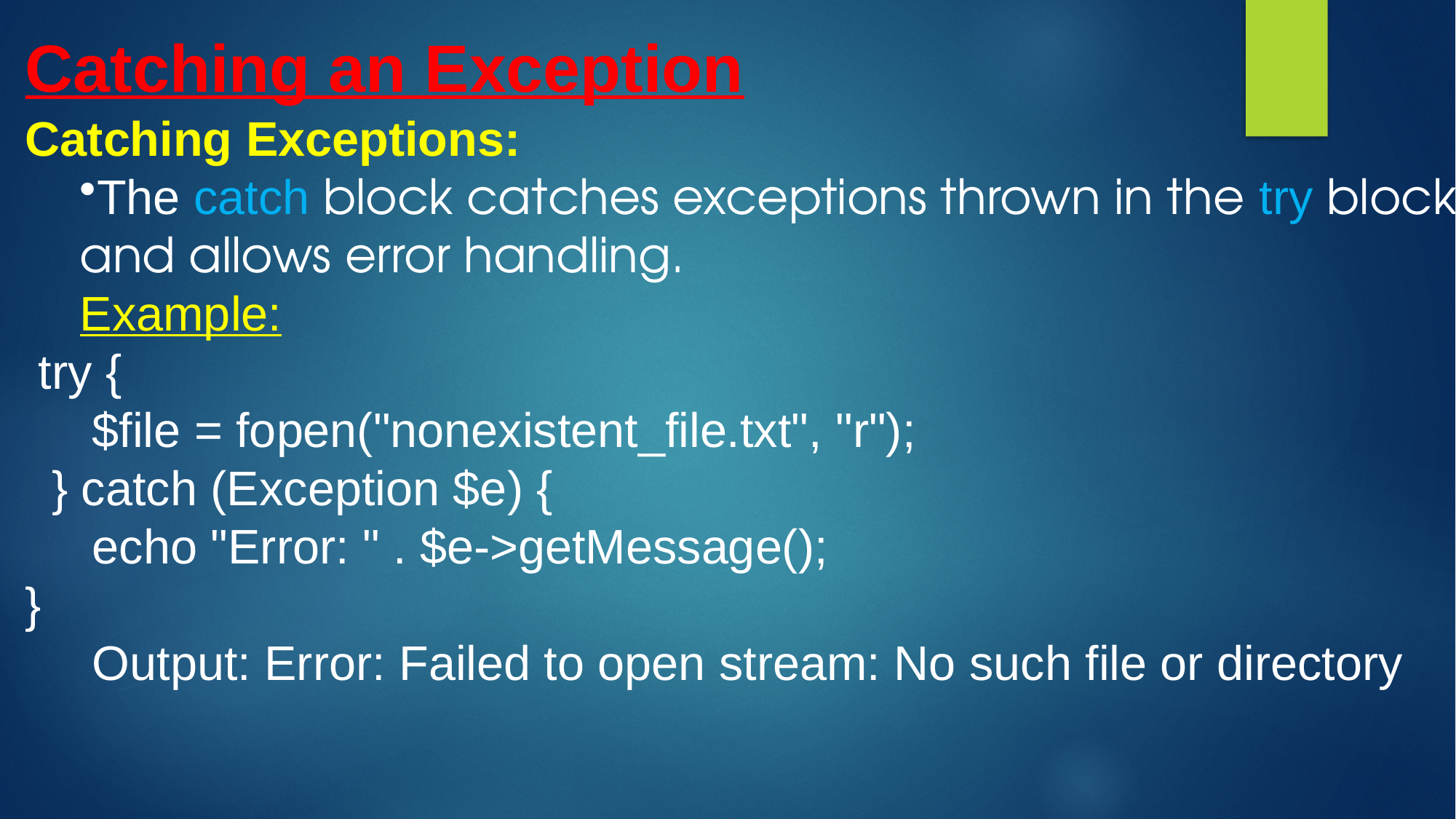

# Catching an Exception
Catching Exceptions:
The catch block catches exceptions thrown in the try block and allows error handling.
Example:
 try {
     $file = fopen("nonexistent_file.txt", "r");
  } catch (Exception $e) {
     echo "Error: " . $e->getMessage();
}
     Output: Error: Failed to open stream: No such file or directory